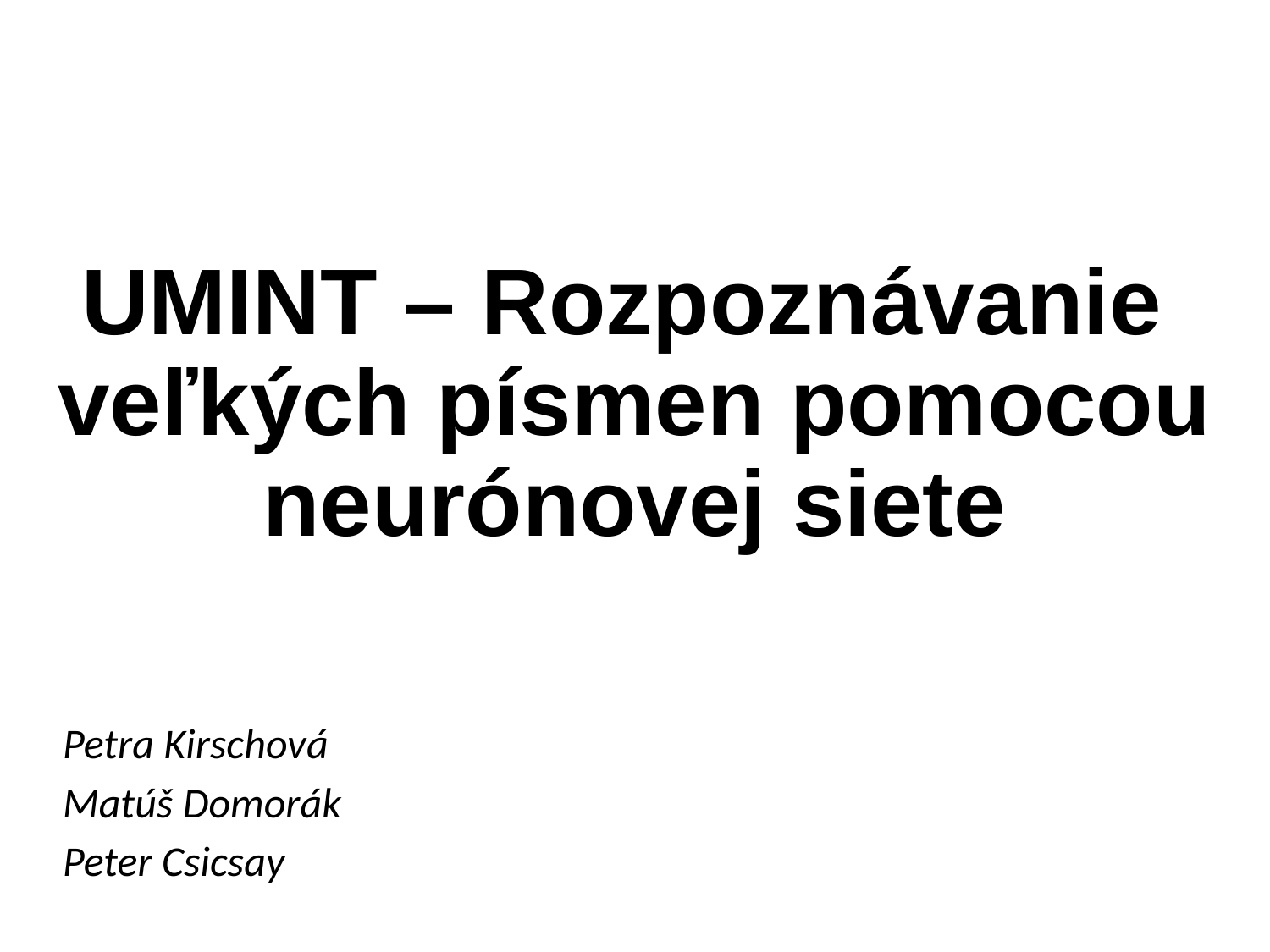

# UMINT – Rozpoznávanie  veľkých písmen pomocou neurónovej siete
Petra Kirschová
Matúš Domorák
Peter Csicsay